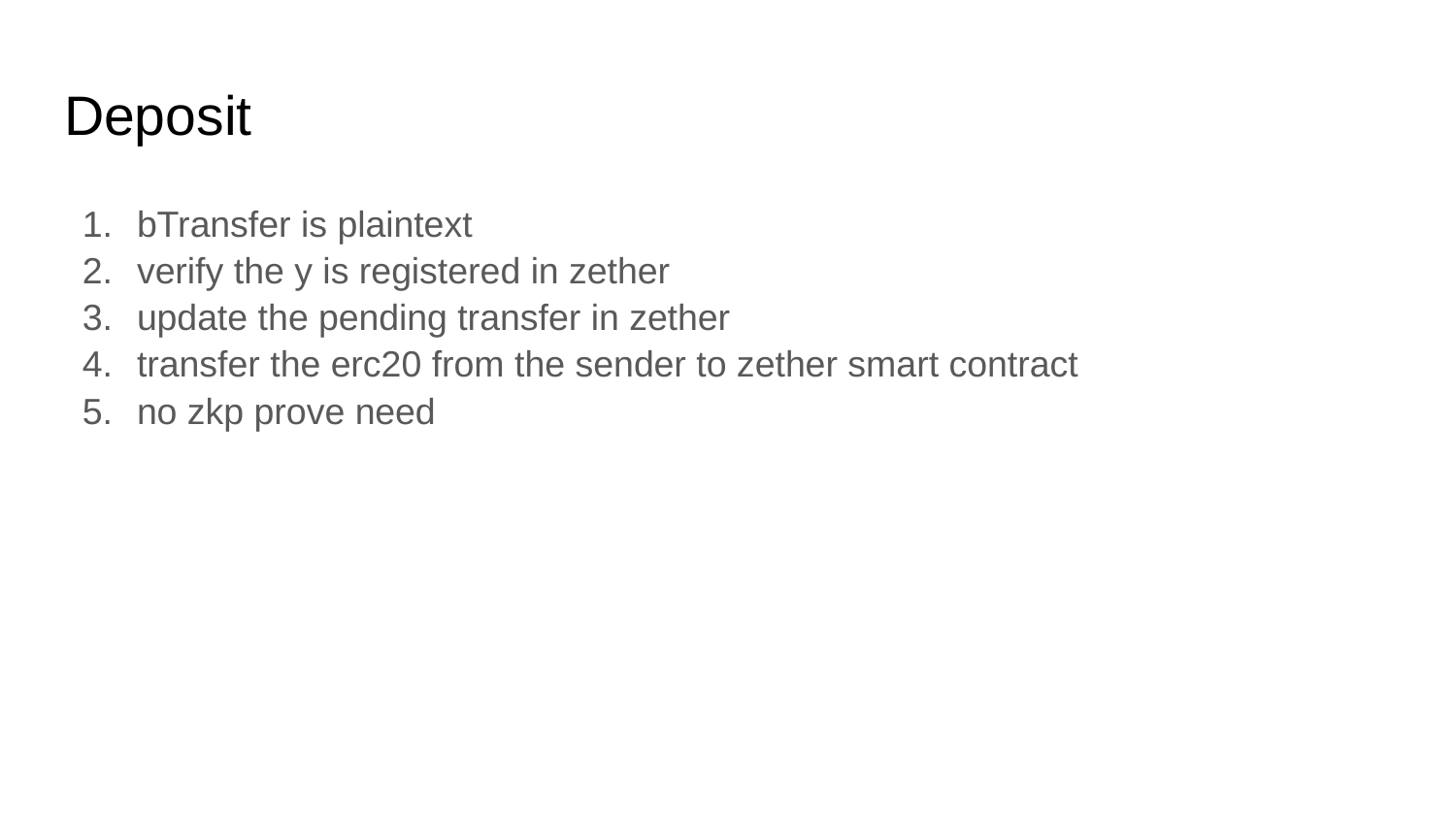

# Deposit
bTransfer is plaintext
verify the y is registered in zether
update the pending transfer in zether
transfer the erc20 from the sender to zether smart contract
no zkp prove need